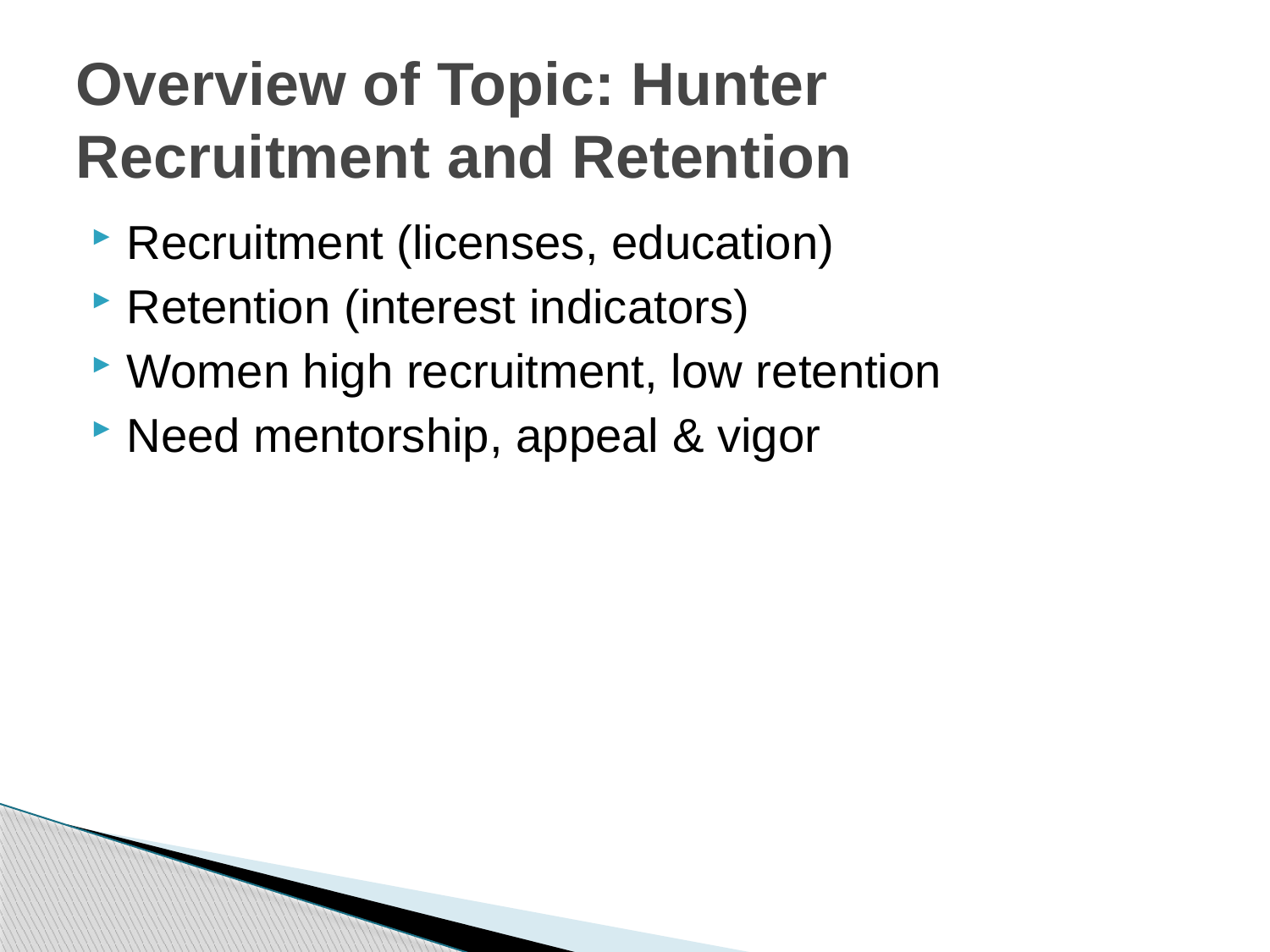

# Overview of Topic: Hunter Recruitment and Retention
Recruitment (licenses, education)
Retention (interest indicators)
Women high recruitment, low retention
Need mentorship, appeal & vigor